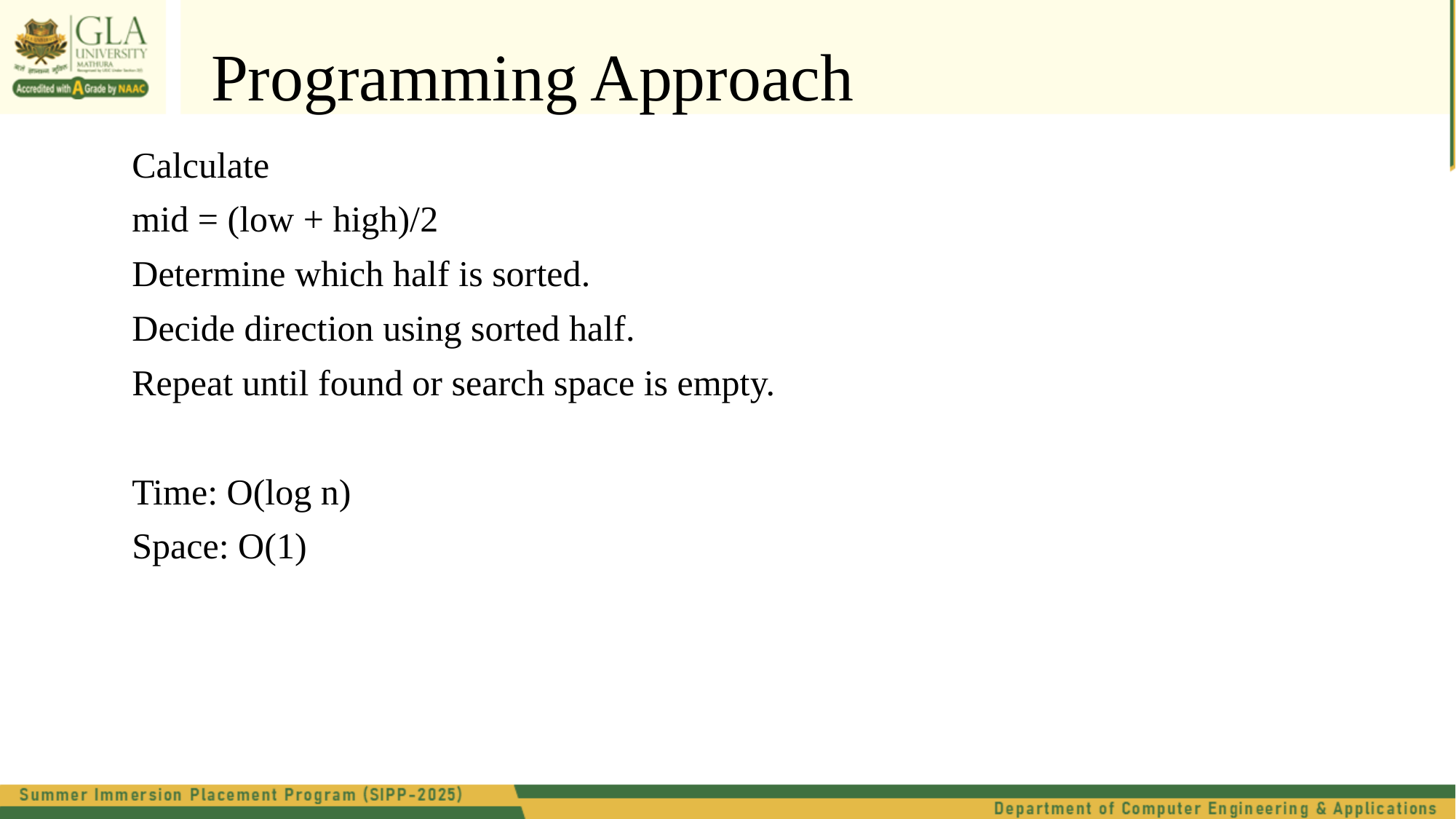

# Programming Approach
Calculate
mid = (low + high)/2
Determine which half is sorted.
Decide direction using sorted half.
Repeat until found or search space is empty.

Time: O(log n)
Space: O(1)